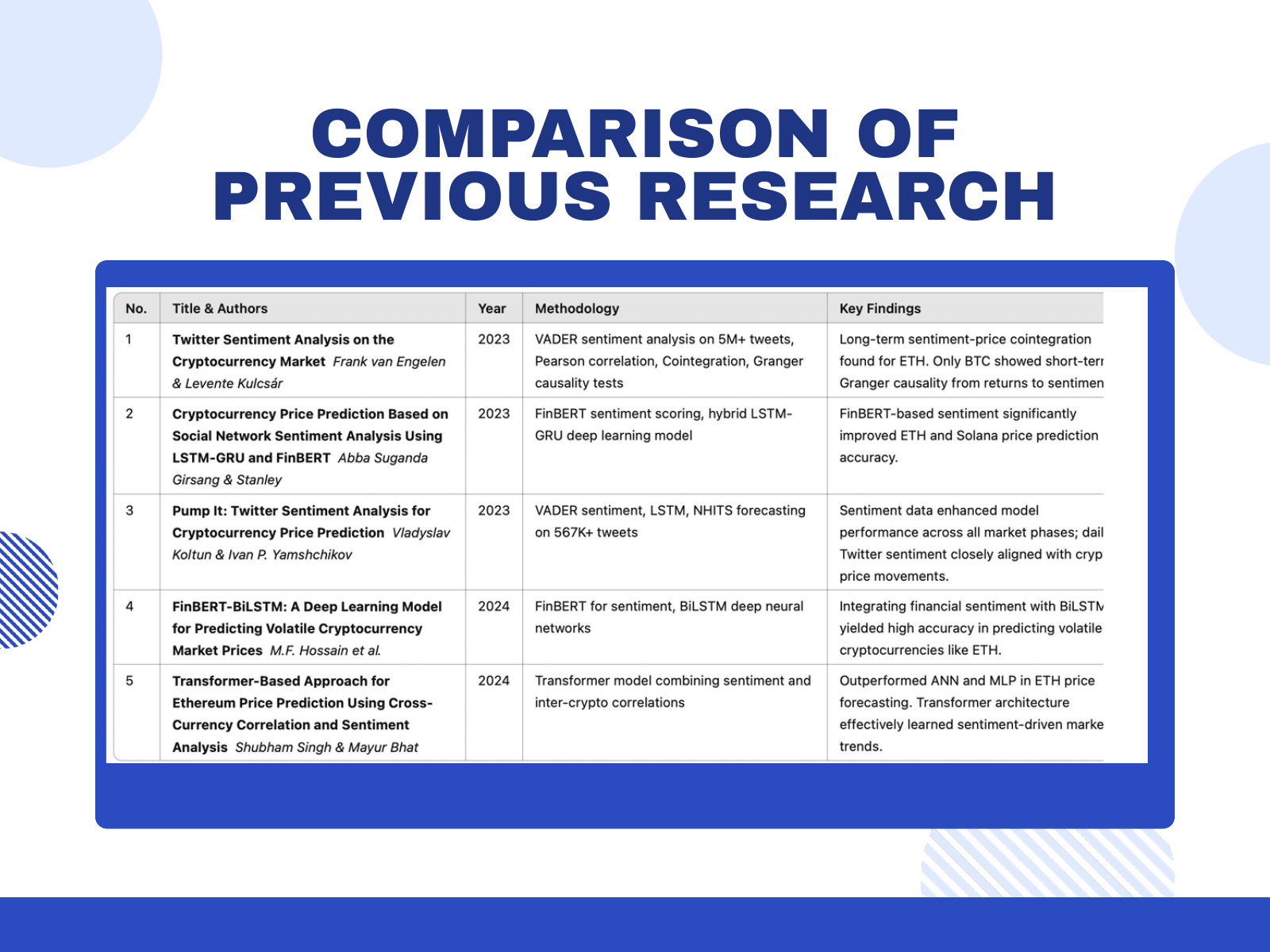

COMPARISON OF PREVIOUS RESEARCH

Assets
Liabilities

Cash, receivables, inventory, property
Short-term
debt, loans
Owner’s capital, retained earnings